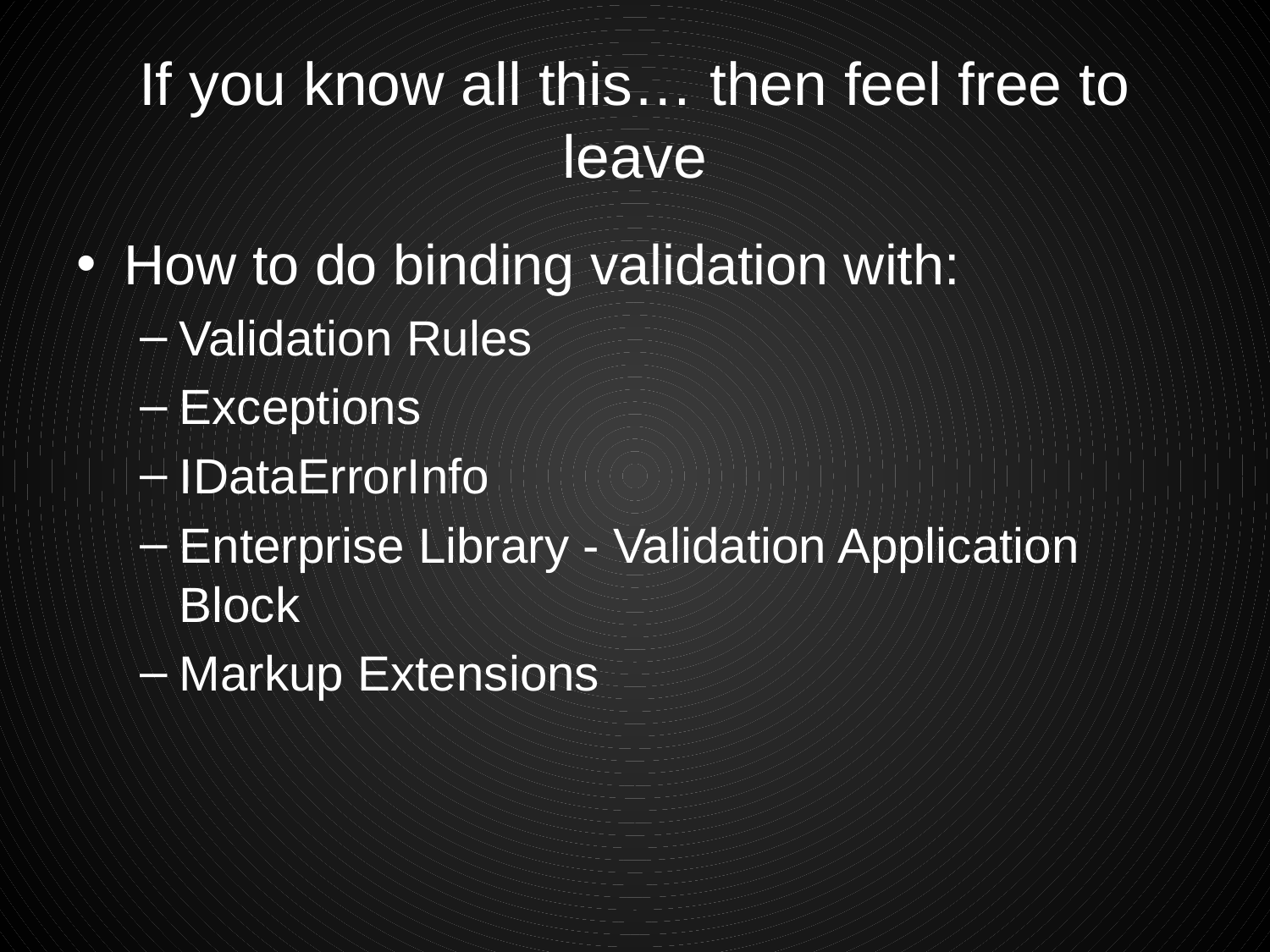

# If you know all this… then feel free to leave
How to do binding validation with:
Validation Rules
Exceptions
IDataErrorInfo
Enterprise Library - Validation Application Block
Markup Extensions